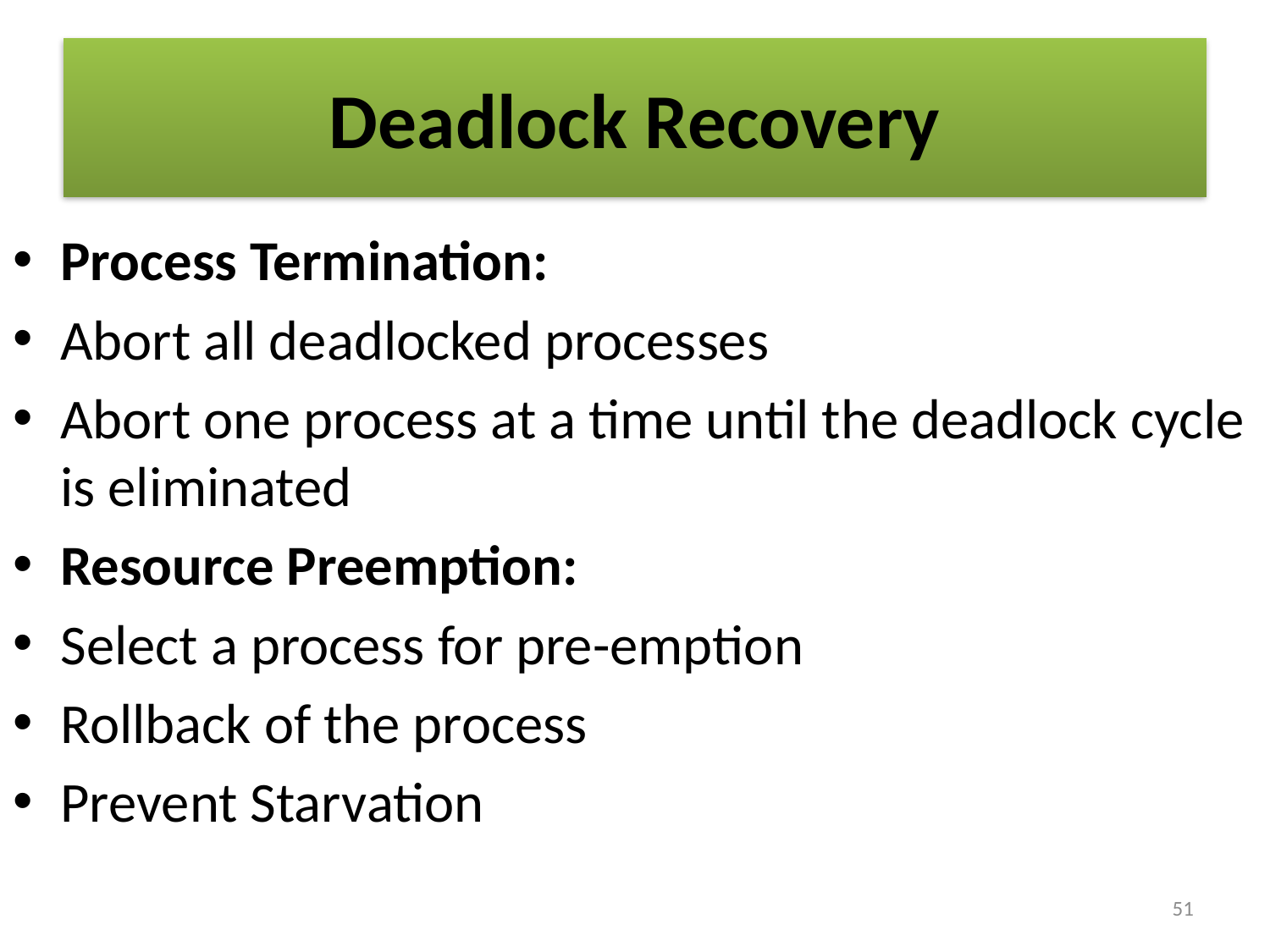

# Deadlock Recovery
Process Termination:
Abort all deadlocked processes
Abort one process at a time until the deadlock cycle is eliminated
Resource Preemption:
Select a process for pre-emption
Rollback of the process
Prevent Starvation
51